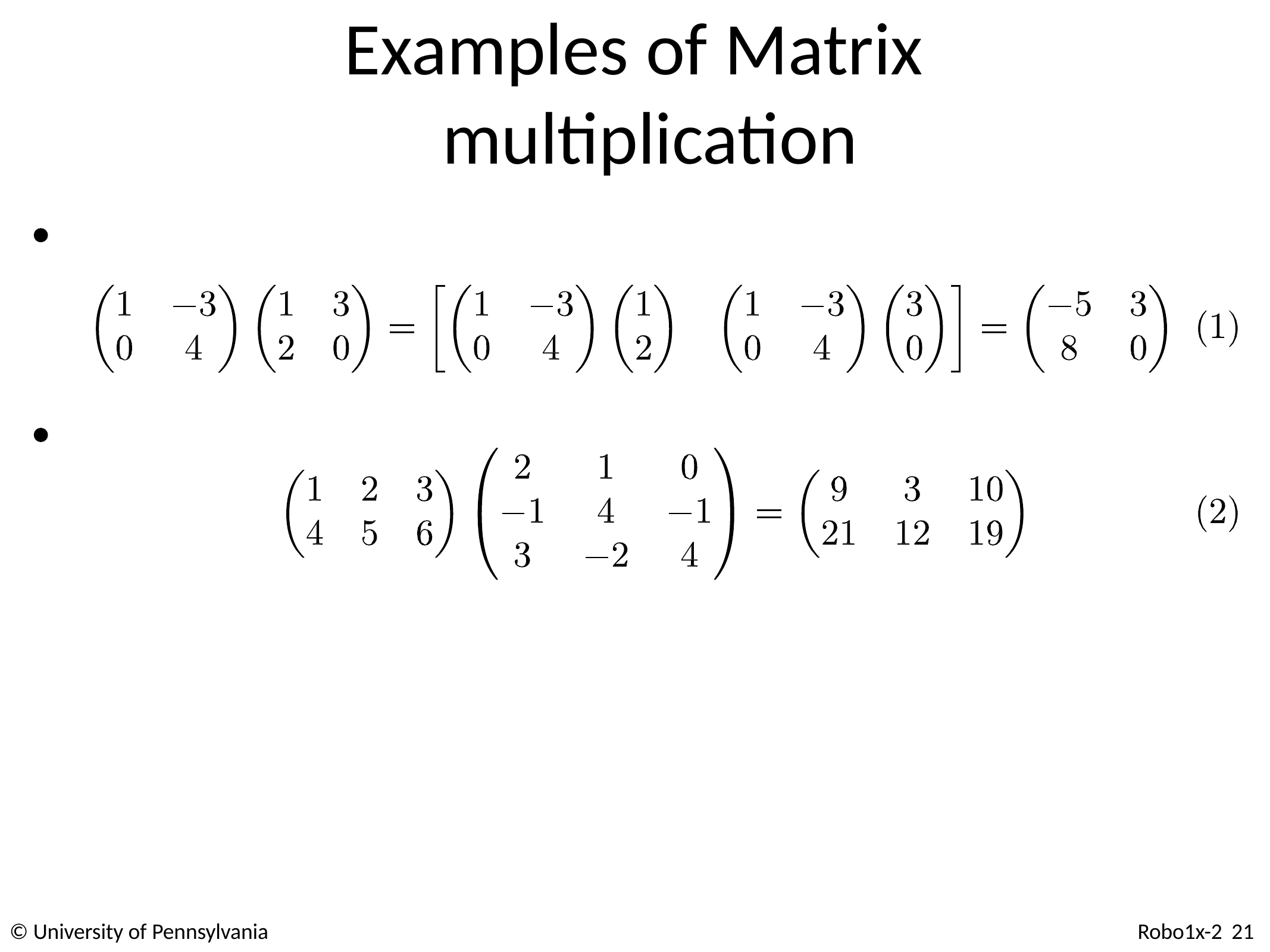

# Examples of Matrix  multiplication

© University of Pennsylvania
Robo1x-2 21